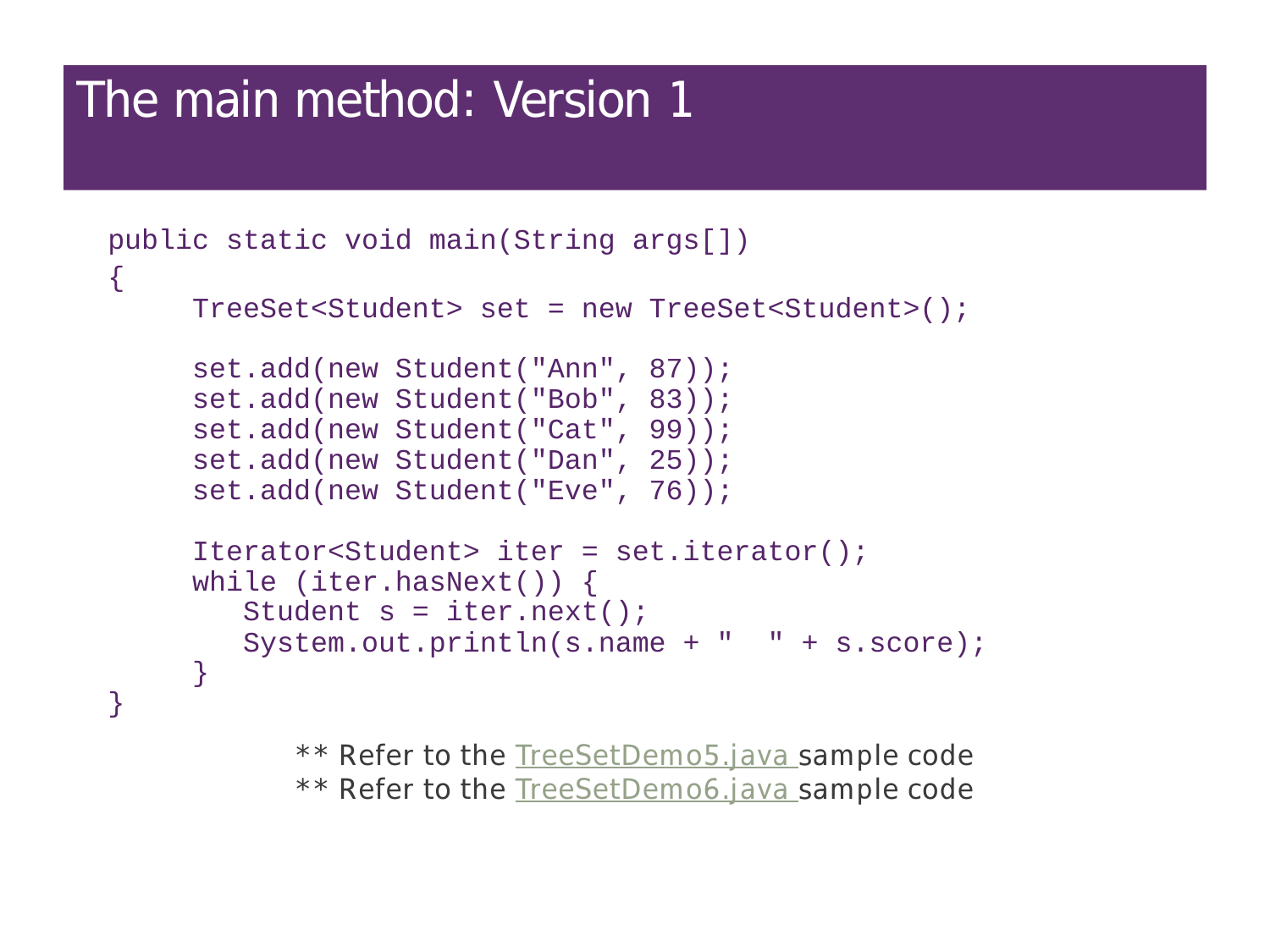

# The main method: Version 1
public static void main(String args[])
{
     TreeSet<Student> set = new TreeSet<Student>();
     set.add(new Student("Ann", 87));
     set.add(new Student("Bob", 83));
     set.add(new Student("Cat", 99));
     set.add(new Student("Dan", 25));
     set.add(new Student("Eve", 76));
     Iterator<Student> iter = set.iterator();
     while (iter.hasNext()) {
        Student s = iter.next();
        System.out.println(s.name + "  " + s.score);
     }
}

** Refer to the TreeSetDemo5.java sample code
** Refer to the TreeSetDemo6.java sample code

40